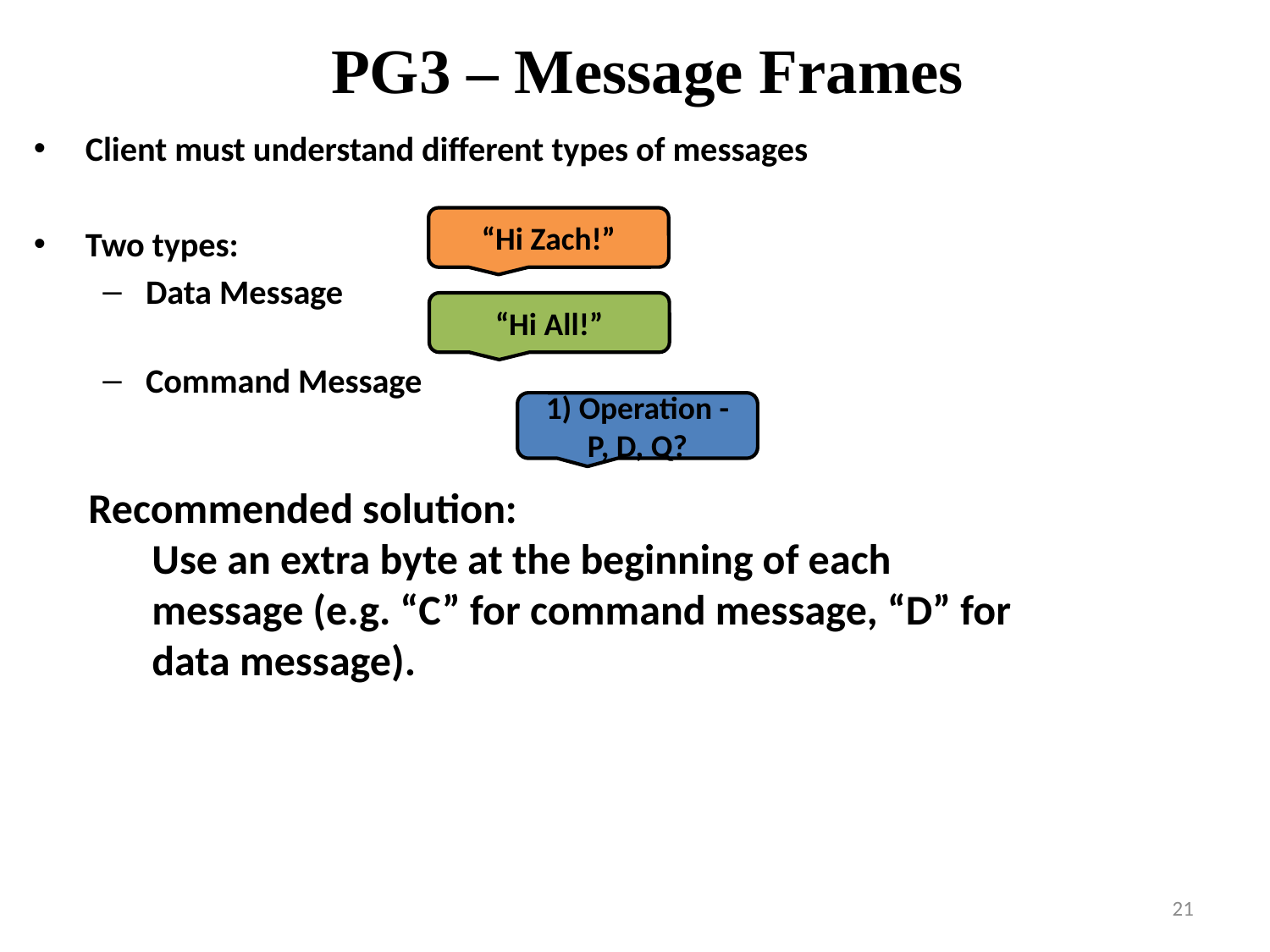

PG3 – Message Frames
Client must understand different types of messages

Two types:
Data Message

Command Message

“Hi Zach!”
“Hi All!”
1) Operation - P, D, Q?
Recommended solution:
Use an extra byte at the beginning of each message (e.g. “C” for command message, “D” for data message).
21